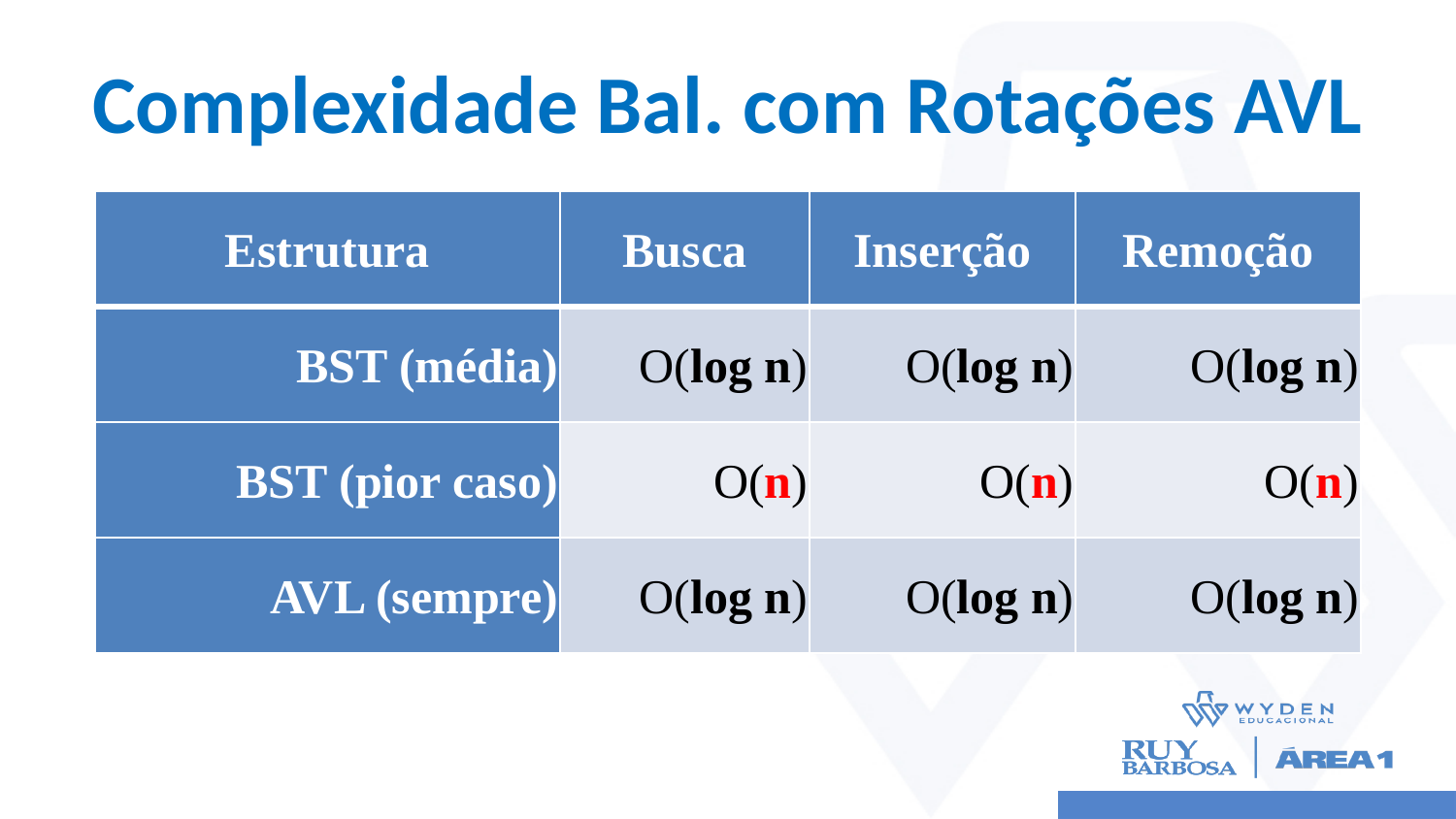

# Complexidade Bal. com Rotações AVL

| Estrutura | Busca | Inserção | Remoção |
| --- | --- | --- | --- |
| BST (média) | O(log n) | O(log n) | O(log n) |
| BST (pior caso) | O(n) | O(n) | O(n) |
| AVL (sempre) | O(log n) | O(log n) | O(log n) |